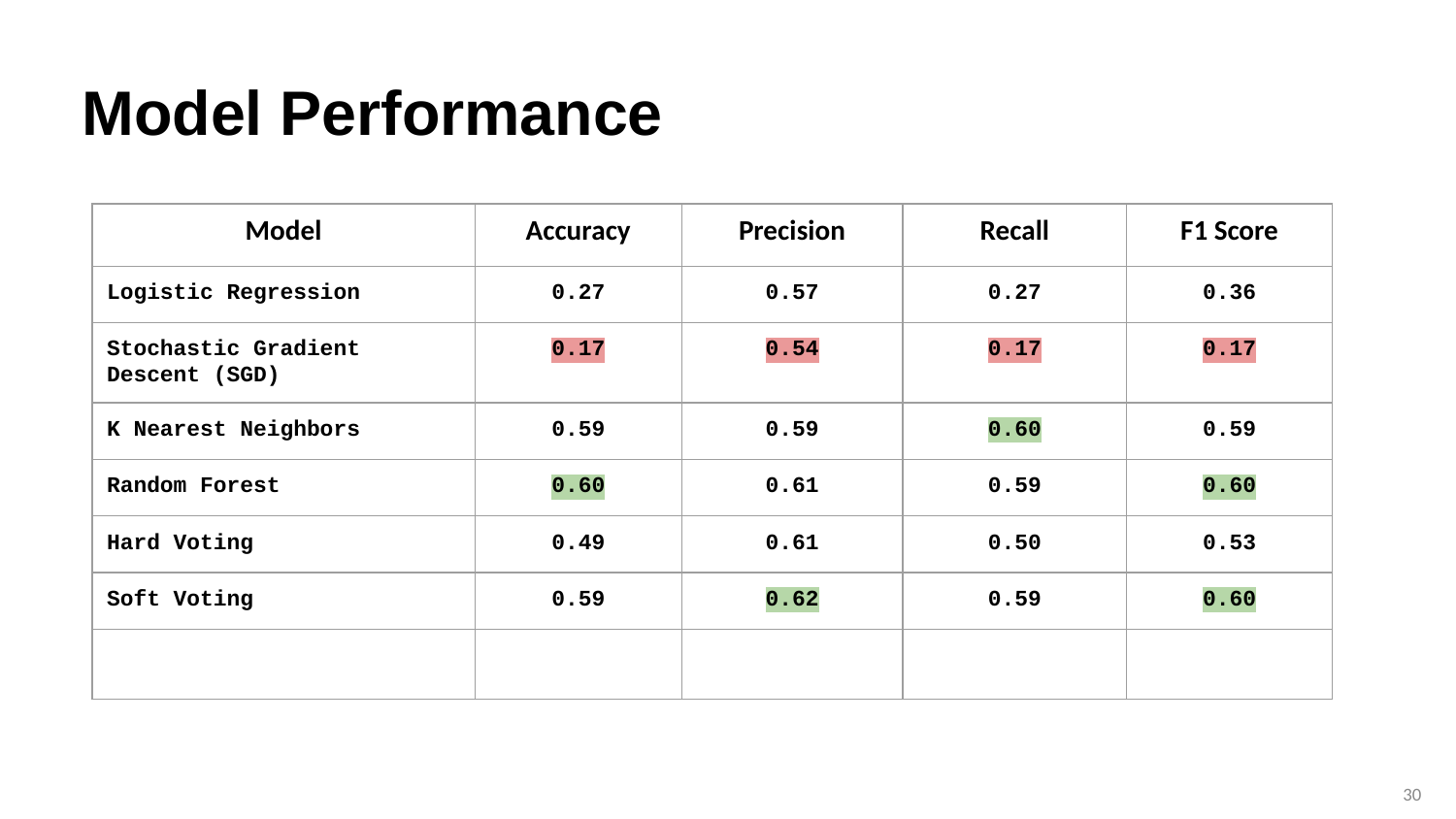

# Model Performance
| Model | Accuracy | Precision | Recall | F1 Score |
| --- | --- | --- | --- | --- |
| Logistic Regression | 0.27 | 0.57 | 0.27 | 0.36 |
| Stochastic Gradient Descent (SGD) | 0.17 | 0.54 | 0.17 | 0.17 |
| K Nearest Neighbors | 0.59 | 0.59 | 0.60 | 0.59 |
| Random Forest | 0.60 | 0.61 | 0.59 | 0.60 |
| Hard Voting | 0.49 | 0.61 | 0.50 | 0.53 |
| Soft Voting | 0.59 | 0.62 | 0.59 | 0.60 |
|  |  |  |  |  |
30